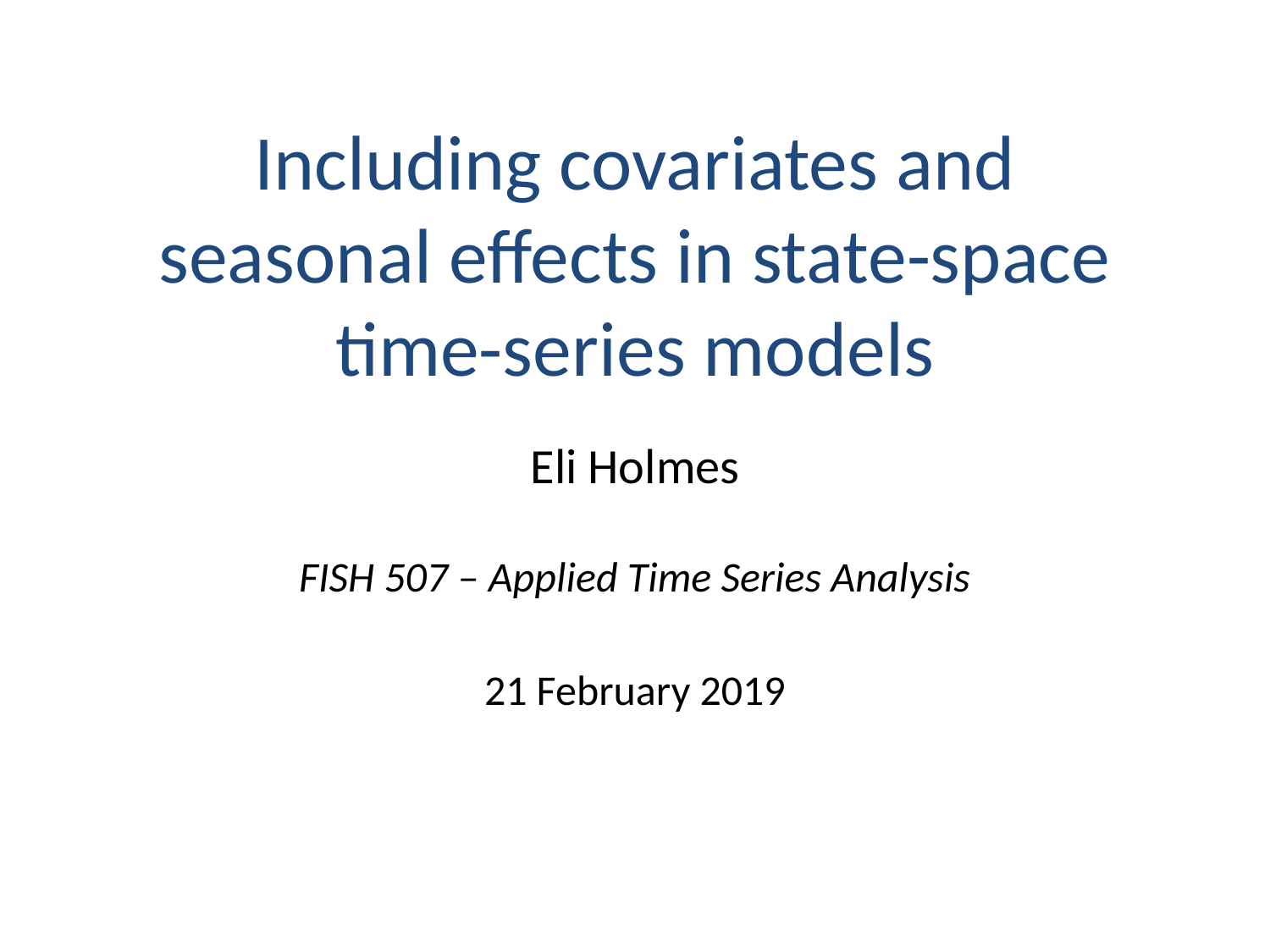

# Including covariates and seasonal effects in state-space time-series models
Eli Holmes

FISH 507 – Applied Time Series Analysis

21 February 2019